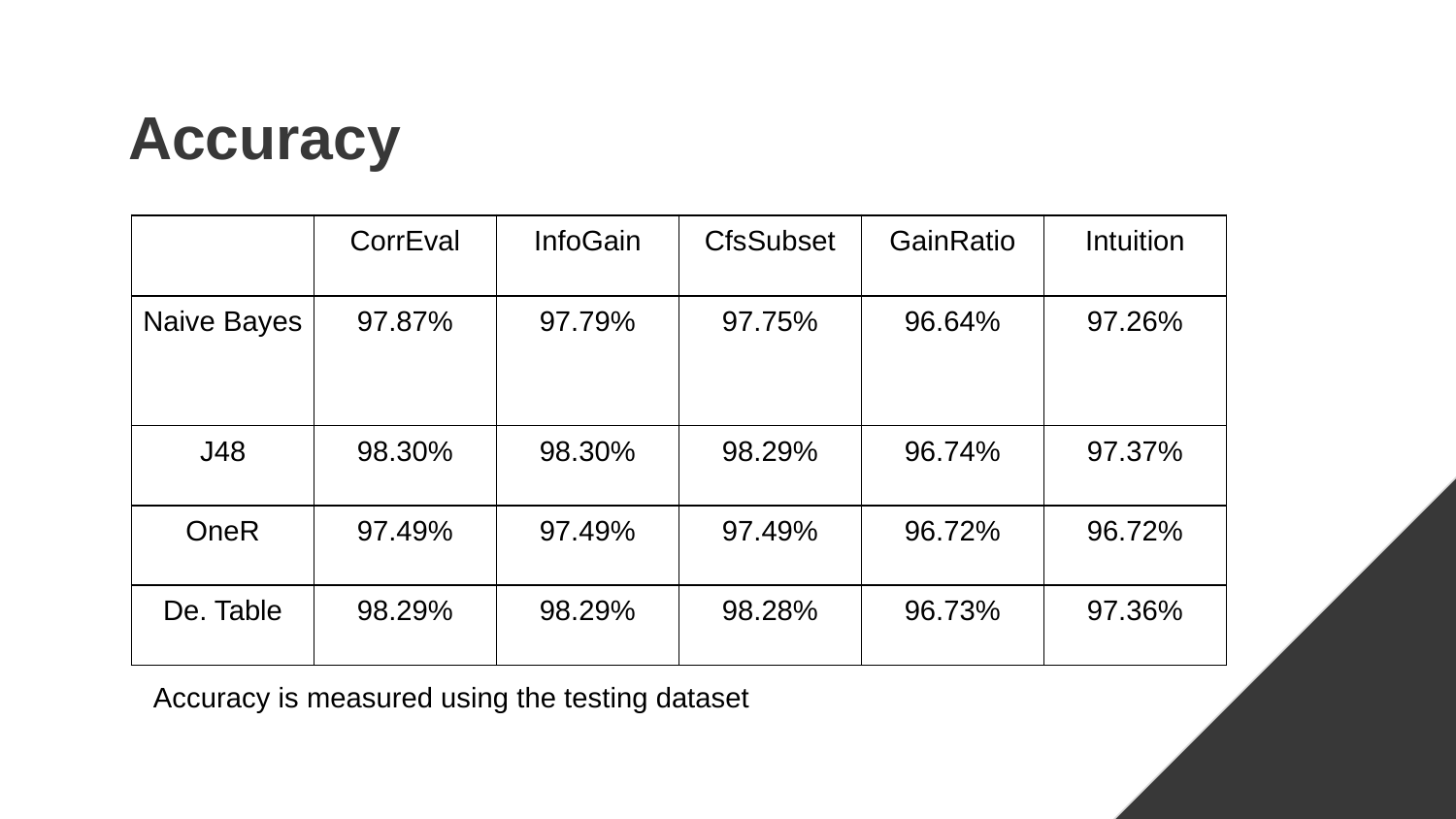

# Accuracy
|  | CorrEval | InfoGain | CfsSubset | GainRatio | Intuition |
| --- | --- | --- | --- | --- | --- |
| Naive Bayes | 97.87% | 97.79% | 97.75% | 96.64% | 97.26% |
| J48 | 98.30% | 98.30% | 98.29% | 96.74% | 97.37% |
| OneR | 97.49% | 97.49% | 97.49% | 96.72% | 96.72% |
| De. Table | 98.29% | 98.29% | 98.28% | 96.73% | 97.36% |
Accuracy is measured using the testing dataset